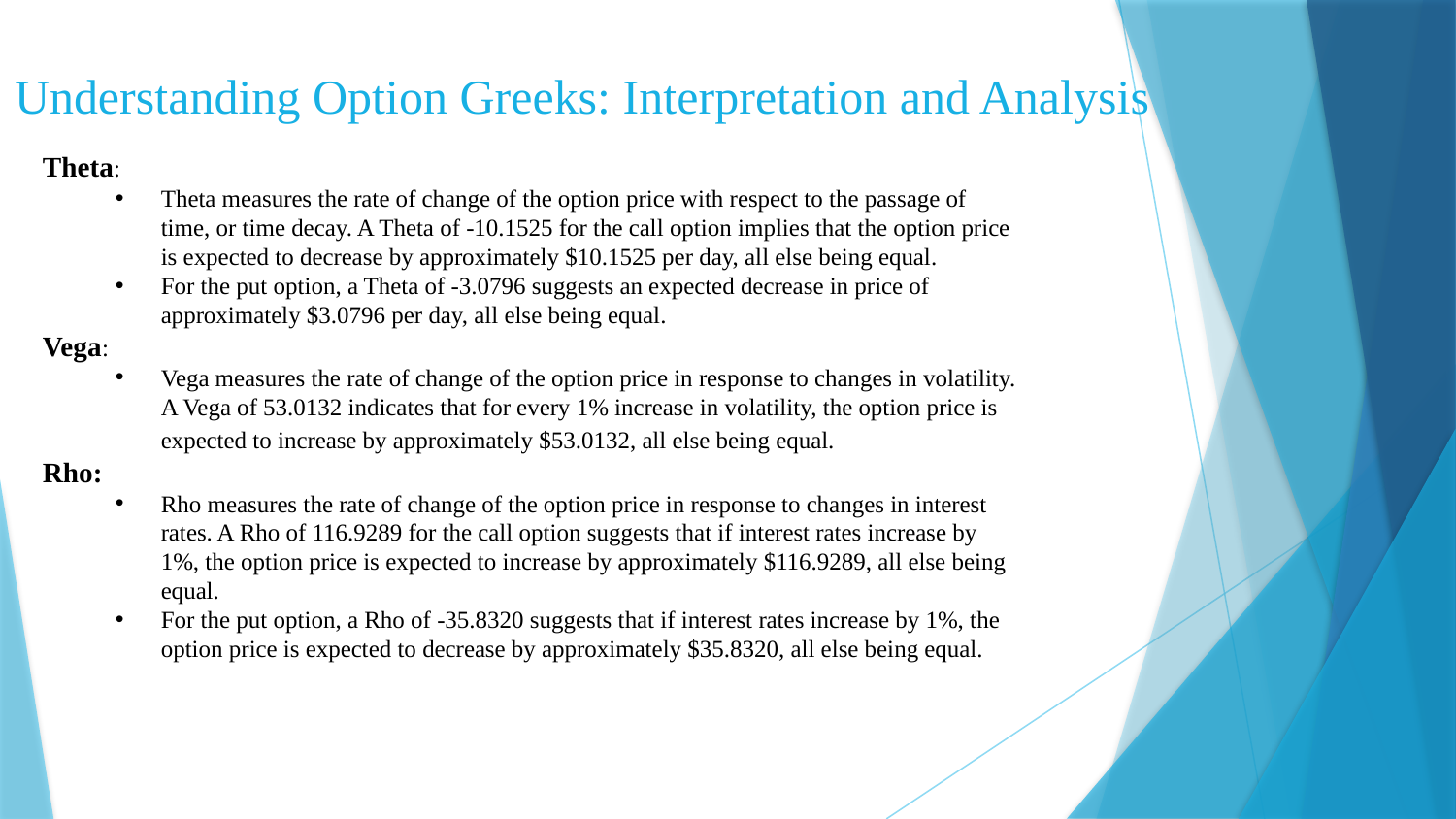

# Understanding Option Greeks: Interpretation and Analysis
Theta:
Theta measures the rate of change of the option price with respect to the passage of time, or time decay. A Theta of -10.1525 for the call option implies that the option price is expected to decrease by approximately $10.1525 per day, all else being equal.
For the put option, a Theta of -3.0796 suggests an expected decrease in price of approximately $3.0796 per day, all else being equal.
Vega:
Vega measures the rate of change of the option price in response to changes in volatility. A Vega of 53.0132 indicates that for every 1% increase in volatility, the option price is expected to increase by approximately $53.0132, all else being equal.
Rho:
Rho measures the rate of change of the option price in response to changes in interest rates. A Rho of 116.9289 for the call option suggests that if interest rates increase by 1%, the option price is expected to increase by approximately $116.9289, all else being equal.
For the put option, a Rho of -35.8320 suggests that if interest rates increase by 1%, the option price is expected to decrease by approximately $35.8320, all else being equal.